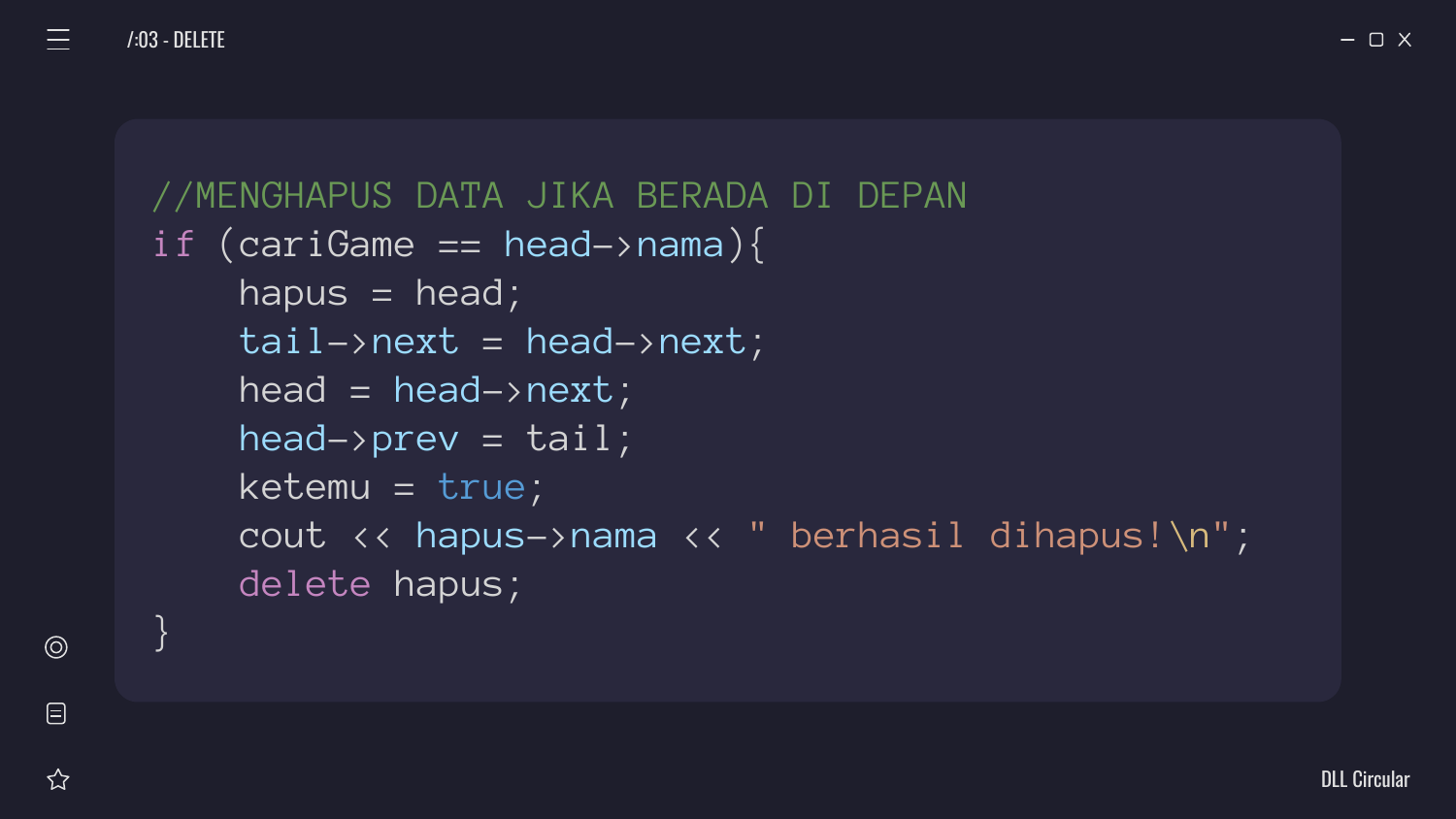

/:03 - DELETE

//MENGHAPUS DATA JIKA BERADA DI DEPAN
if (cariGame == head->nama){
    hapus = head;
    tail->next = head->next;
    head = head->next;
    head->prev = tail;
    ketemu = true;
    cout << hapus->nama << " berhasil dihapus!\n";
    delete hapus;
}

DLL Circular